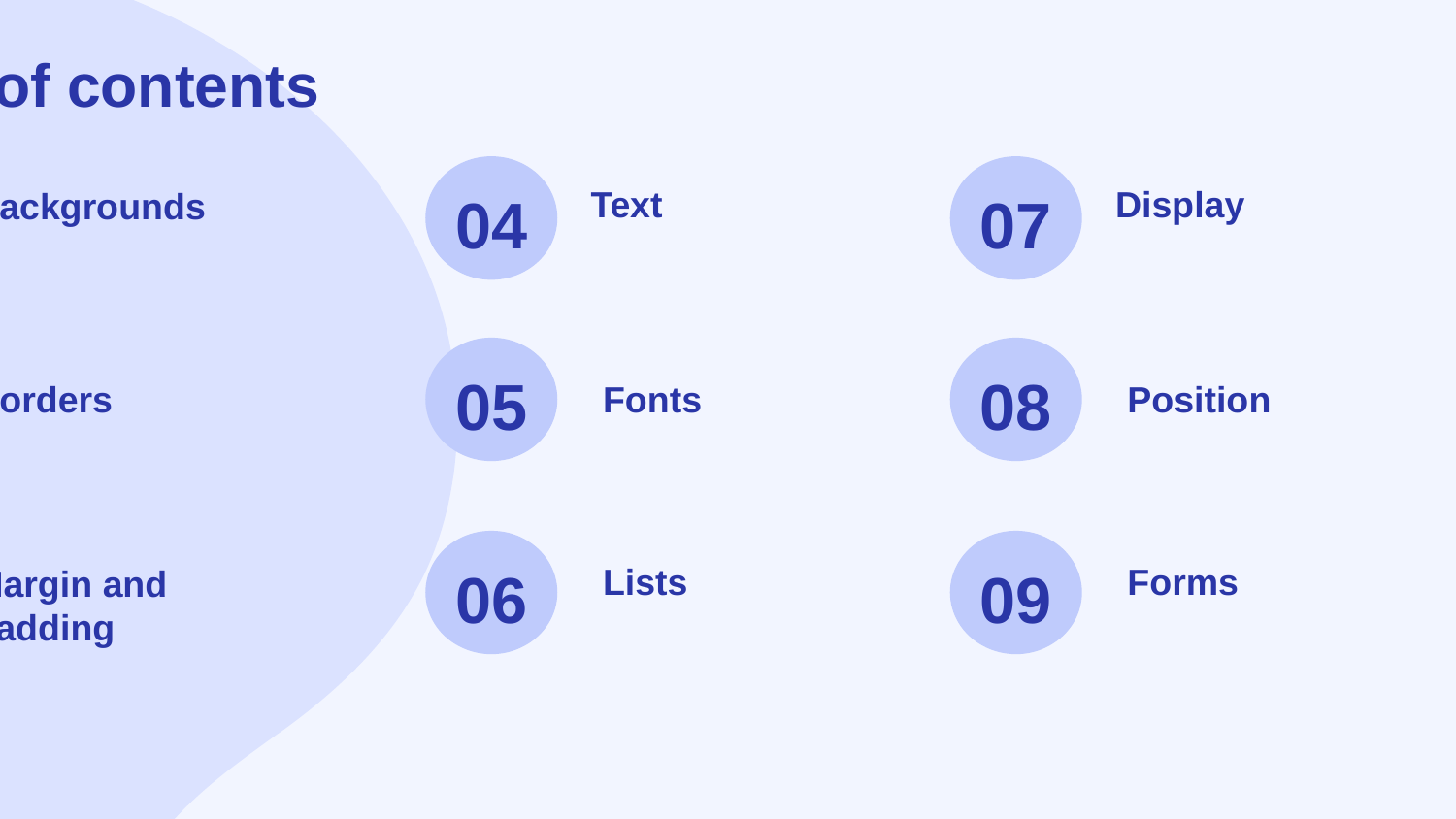

# Table of contents

01
Text
Display
Backgrounds
04
07

02
05
08
Borders
Fonts
Position

06
Lists
09
Forms
03
Margin and padding